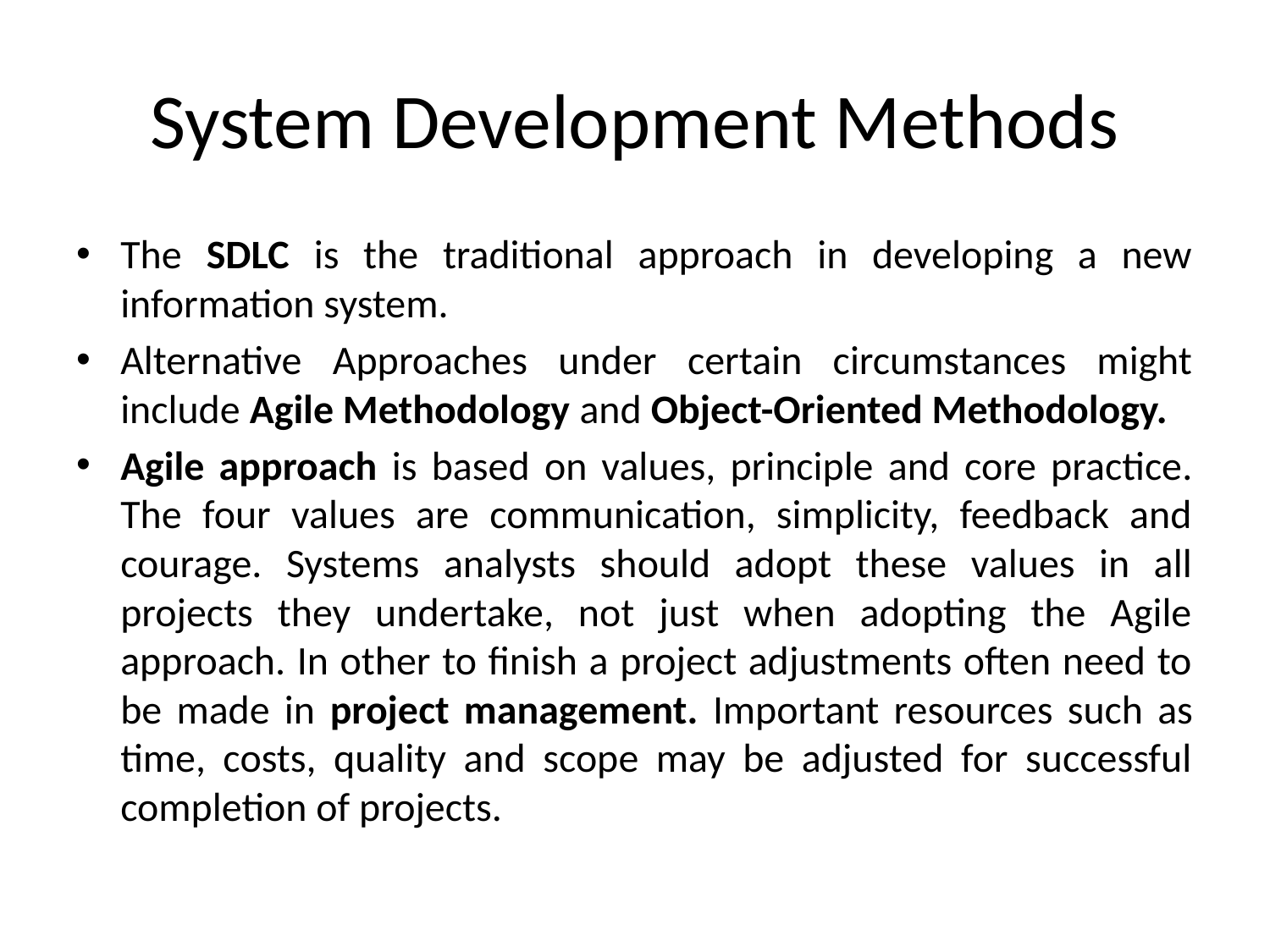

# System Development Methods
The SDLC is the traditional approach in developing a new information system.
Alternative Approaches under certain circumstances might include Agile Methodology and Object-Oriented Methodology.
Agile approach is based on values, principle and core practice. The four values are communication, simplicity, feedback and courage. Systems analysts should adopt these values in all projects they undertake, not just when adopting the Agile approach. In other to finish a project adjustments often need to be made in project management. Important resources such as time, costs, quality and scope may be adjusted for successful completion of projects.